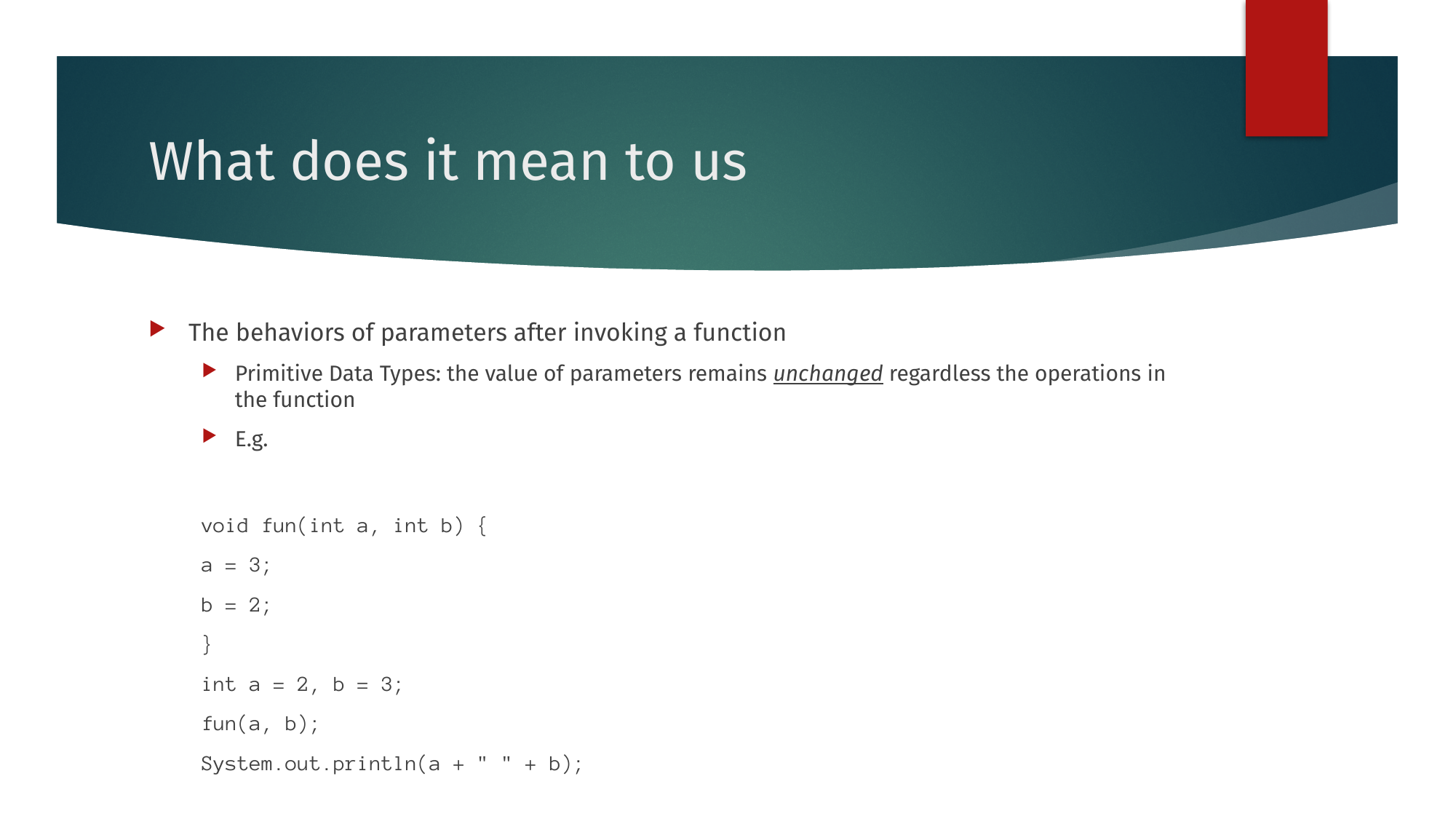

# What does it mean to us
The behaviors of parameters after invoking a function
Primitive Data Types: the value of parameters remains unchanged regardless the operations in the function
E.g.

void fun(int a, int b) {
	a = 3;
	b = 2;
}
int a = 2, b = 3;
fun(a, b);
System.out.println(a + " " + b);